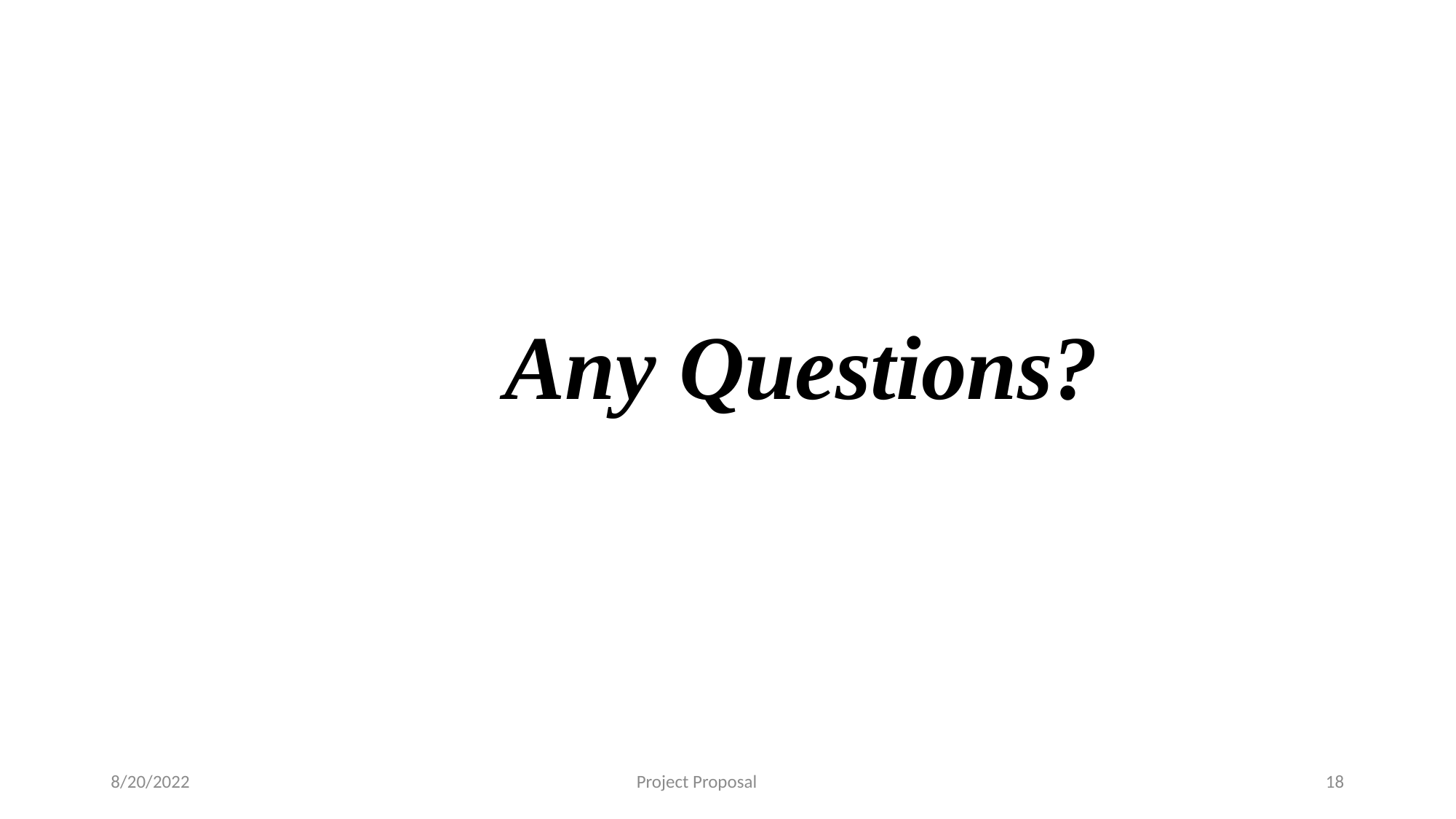

#

                               Any Questions?
8/20/2022
Project Proposal
18